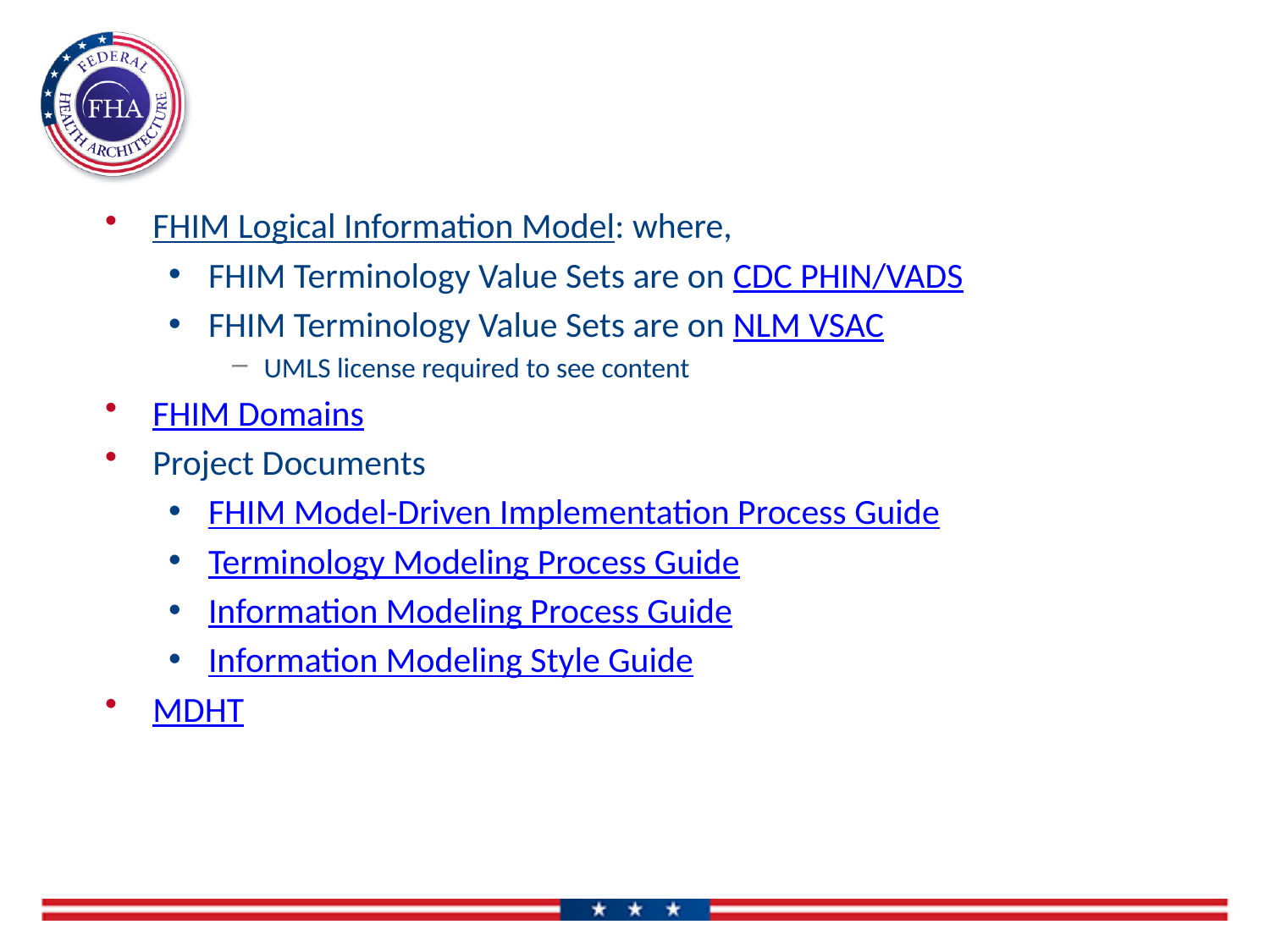

# FHIM Resources (Links, 1 of 2)
FHIM Logical Information Model: where,
FHIM Terminology Value Sets are on CDC PHIN/VADS
FHIM Terminology Value Sets are on NLM VSAC
UMLS license required to see content
FHIM Domains
Project Documents
FHIM Model-Driven Implementation Process Guide
Terminology Modeling Process Guide
Information Modeling Process Guide
Information Modeling Style Guide
MDHT
27